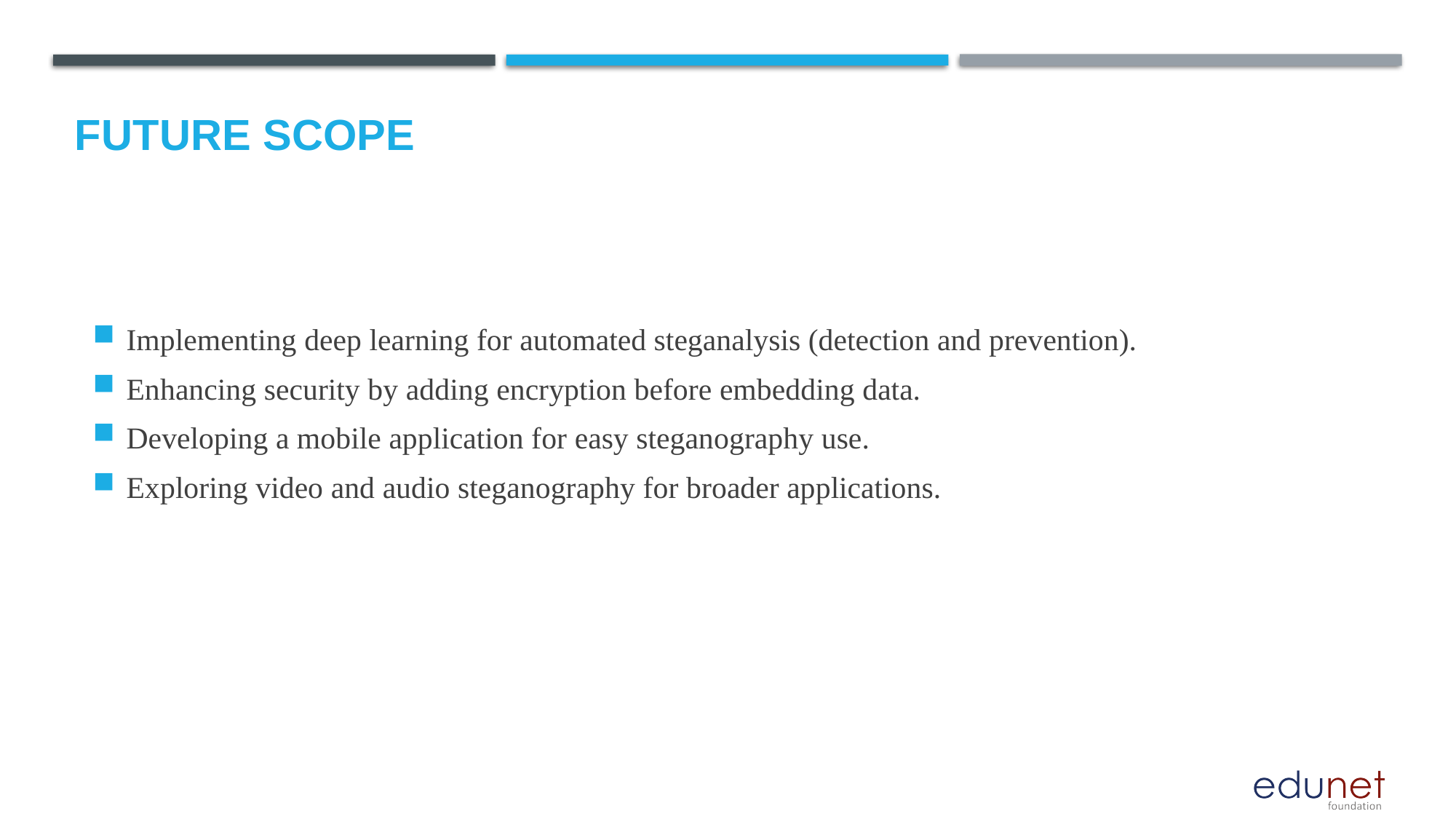

Future scope
Implementing deep learning for automated steganalysis (detection and prevention).
Enhancing security by adding encryption before embedding data.
Developing a mobile application for easy steganography use.
Exploring video and audio steganography for broader applications.